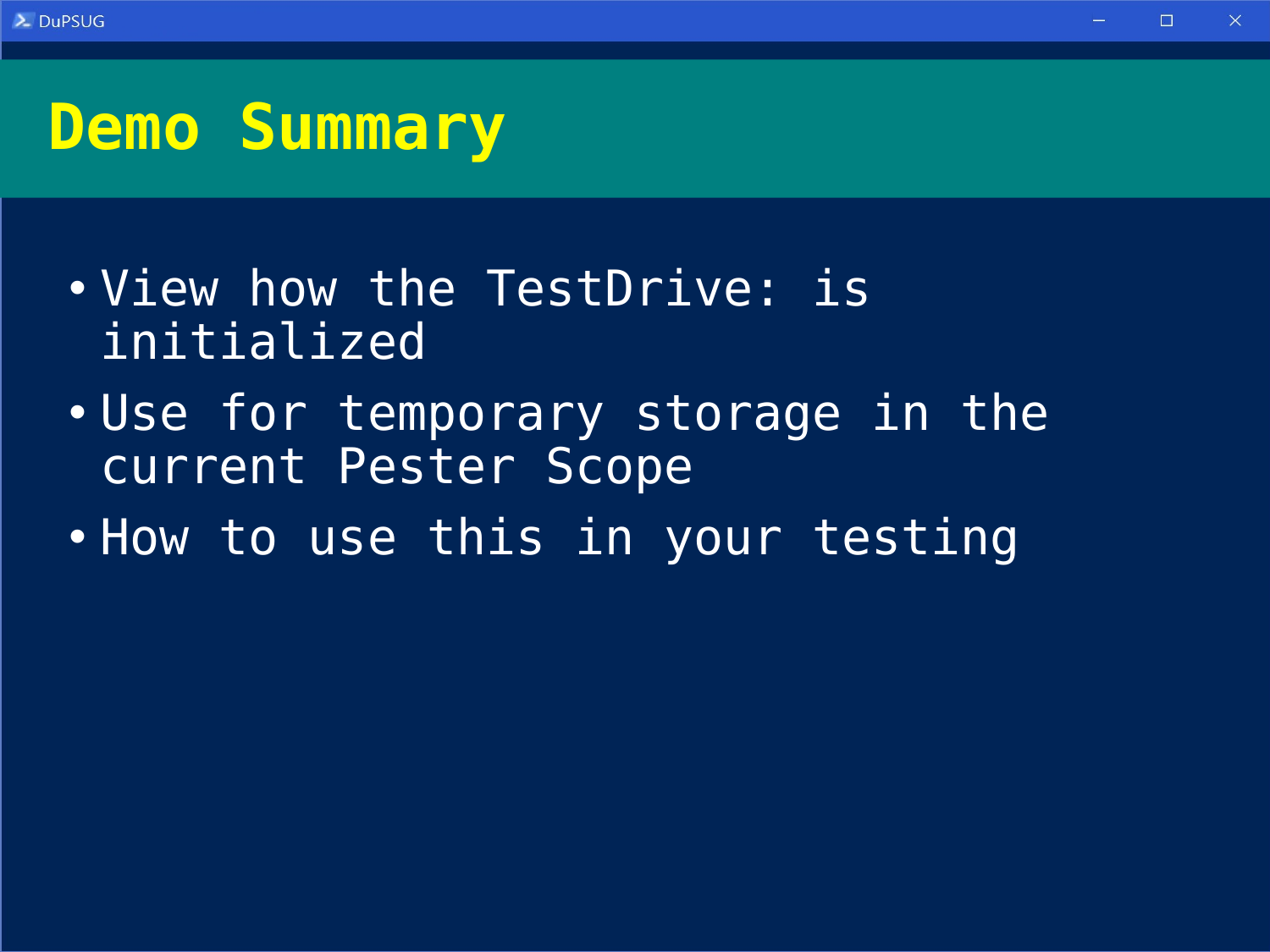

# Demo Summary

View how the TestDrive: is initialized
Use for temporary storage in the current Pester Scope
How to use this in your testing